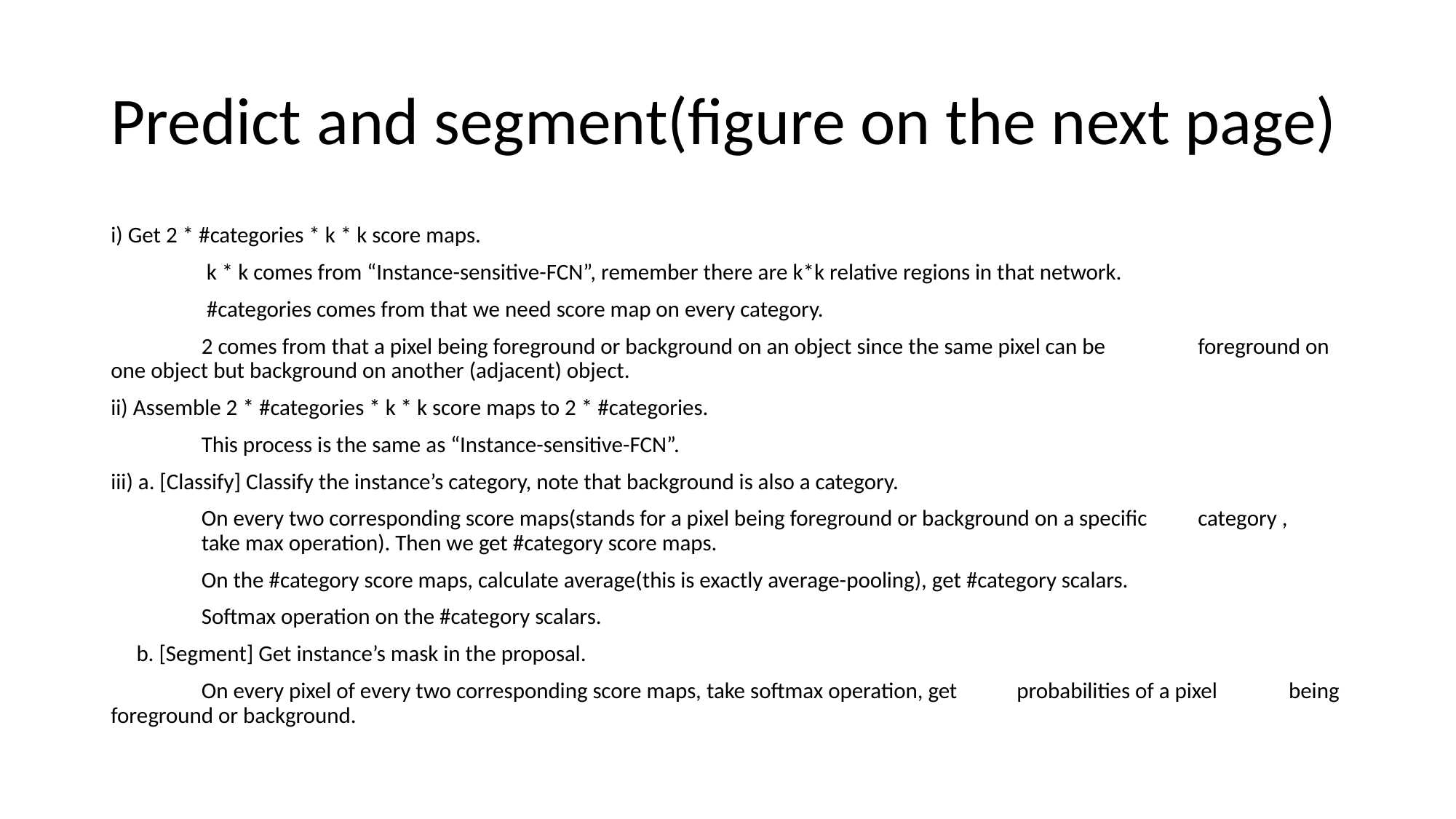

# Predict and segment(figure on the next page)
i) Get 2 * #categories * k * k score maps.
	 k * k comes from “Instance-sensitive-FCN”, remember there are k*k relative regions in that network.
       	 #categories comes from that we need score map on every category.
	2 comes from that a pixel being foreground or background on an object since the same pixel can be         	foreground on one object but background on another (adjacent) object.
ii) Assemble 2 * #categories * k * k score maps to 2 * #categories.
	This process is the same as “Instance-sensitive-FCN”.
iii) a. [Classify] Classify the instance’s category, note that background is also a category.
	On every two corresponding score maps(stands for a pixel being foreground or background on a specific 	category , 	take max operation). Then we get #category score maps.
	On the #category score maps, calculate average(this is exactly average-pooling), get #category scalars.
	Softmax operation on the #category scalars.
     b. [Segment] Get instance’s mask in the proposal.
	On every pixel of every two corresponding score maps, take softmax operation, get 	probabilities of a pixel 	being foreground or background.